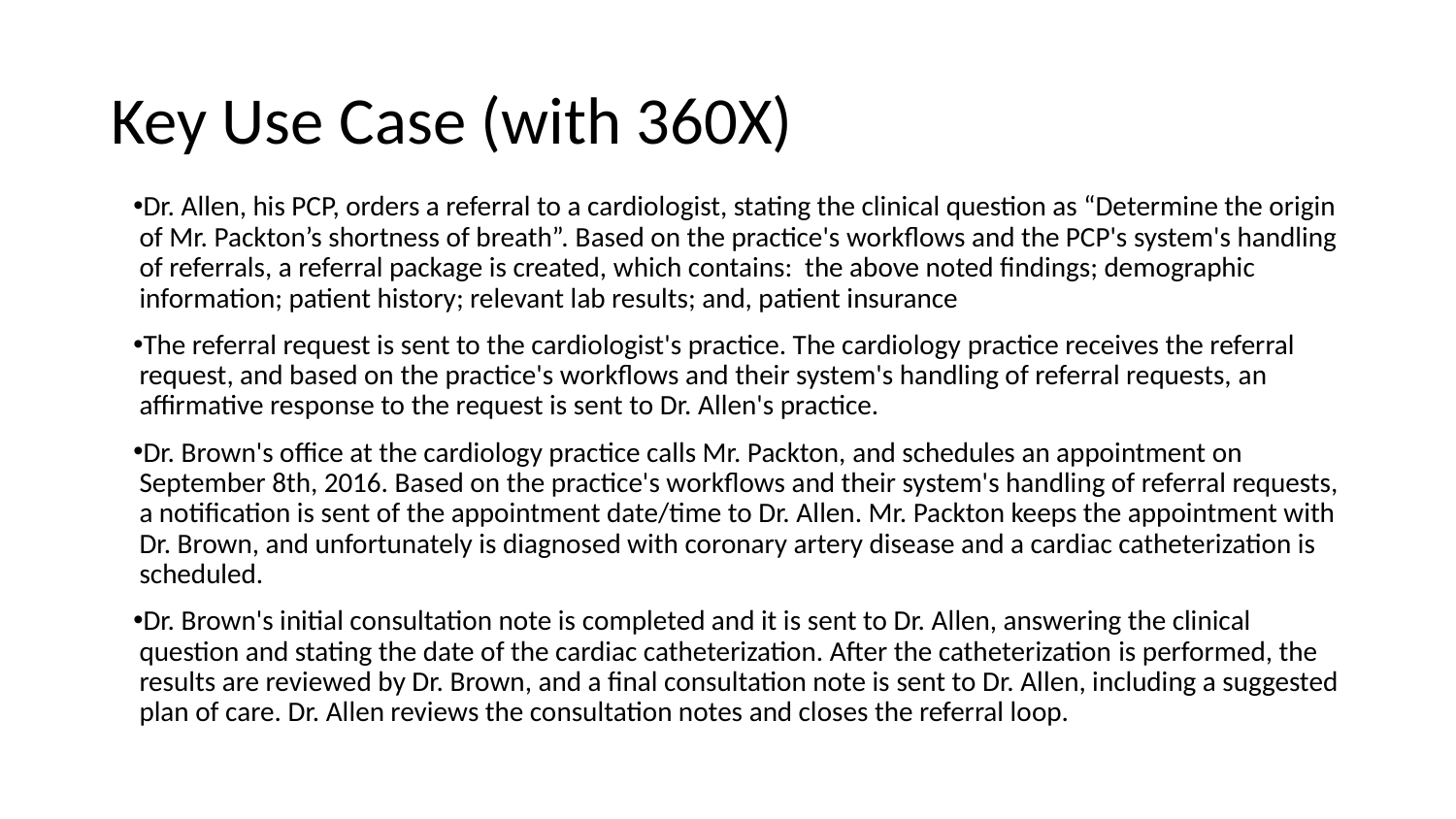

# Key Use Case (with 360X)
Dr. Allen, his PCP, orders a referral to a cardiologist, stating the clinical question as “Determine the origin of Mr. Packton’s shortness of breath”. Based on the practice's workflows and the PCP's system's handling of referrals, a referral package is created, which contains:  the above noted findings; demographic information; patient history; relevant lab results; and, patient insurance
The referral request is sent to the cardiologist's practice. The cardiology practice receives the referral request, and based on the practice's workflows and their system's handling of referral requests, an affirmative response to the request is sent to Dr. Allen's practice.
Dr. Brown's office at the cardiology practice calls Mr. Packton, and schedules an appointment on September 8th, 2016. Based on the practice's workflows and their system's handling of referral requests, a notification is sent of the appointment date/time to Dr. Allen. Mr. Packton keeps the appointment with Dr. Brown, and unfortunately is diagnosed with coronary artery disease and a cardiac catheterization is scheduled.
Dr. Brown's initial consultation note is completed and it is sent to Dr. Allen, answering the clinical question and stating the date of the cardiac catheterization. After the catheterization is performed, the results are reviewed by Dr. Brown, and a final consultation note is sent to Dr. Allen, including a suggested plan of care. Dr. Allen reviews the consultation notes and closes the referral loop.